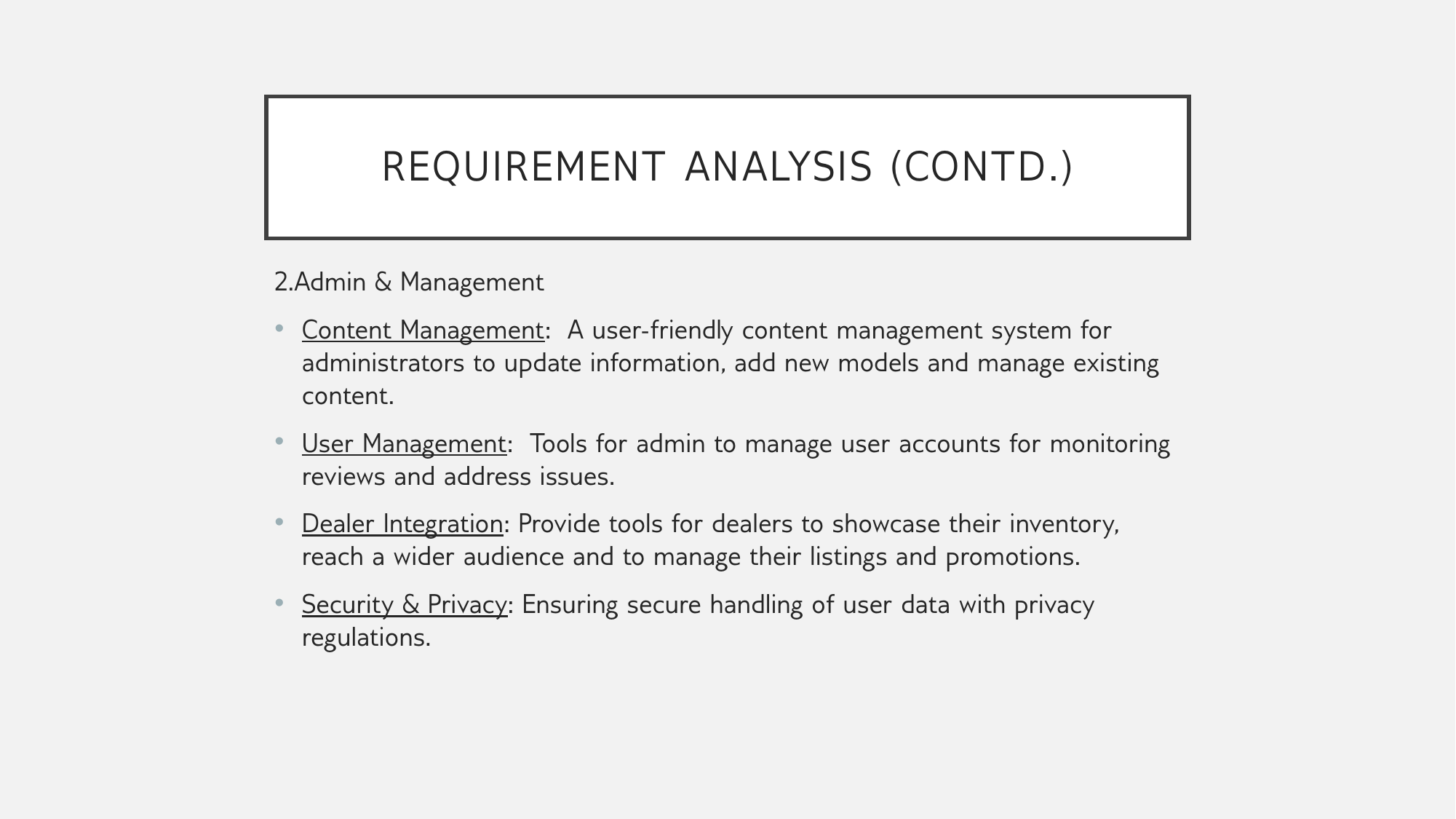

# Requirement analysis (CONTD.)
2.Admin & Management
Content Management:  A user-friendly content management system for administrators to update information, add new models and manage existing content.
User Management:  Tools for admin to manage user accounts for monitoring reviews and address issues.
Dealer Integration: Provide tools for dealers to showcase their inventory, reach a wider audience and to manage their listings and promotions.
Security & Privacy: Ensuring secure handling of user data with privacy regulations.